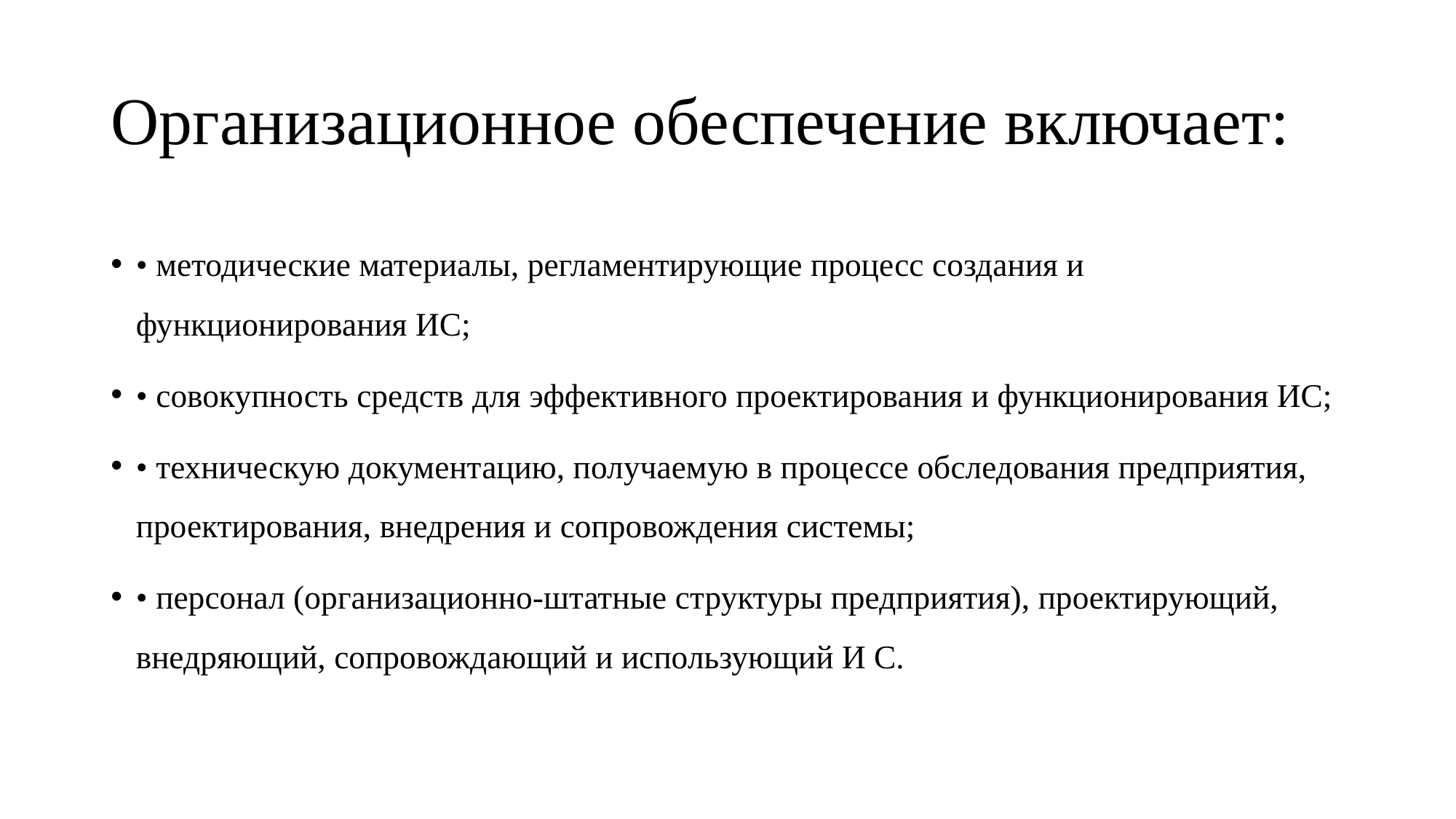

# Организационное обеспечение включает:
• методические материалы, регламентирующие процесс создания и функционирования ИС;
• совокупность средств для эффективного проектирования и функционирования ИС;
• техническую документацию, получаемую в процессе обследования предприятия, проектирования, внедрения и сопровождения системы;
• персонал (организационно-штатные структуры предприятия), проектирующий, внедряющий, сопровождающий и использующий И С.